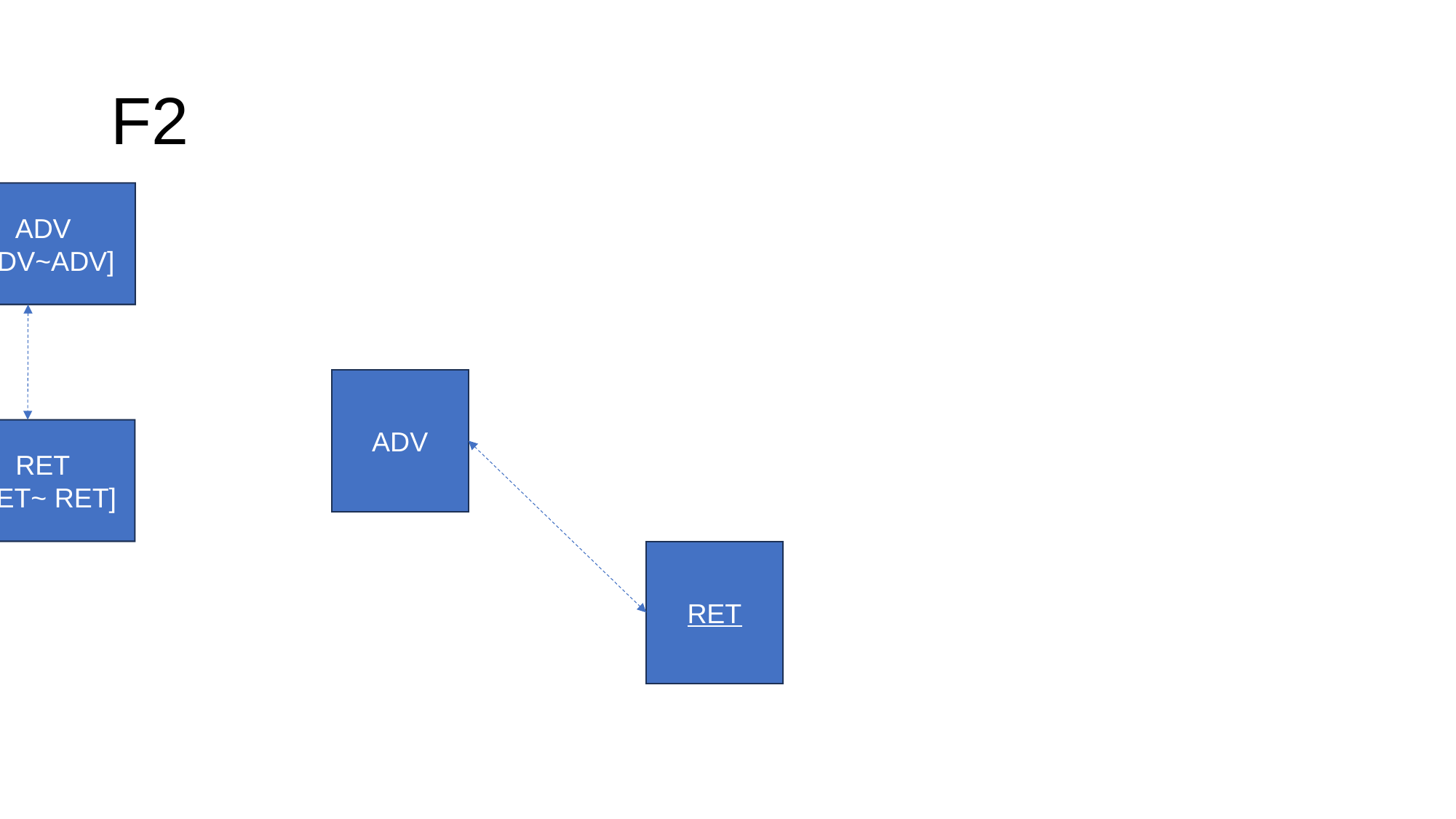

# F2
ADV
[ADV~ADV]
ADV
RET
[RET~ RET]
RET